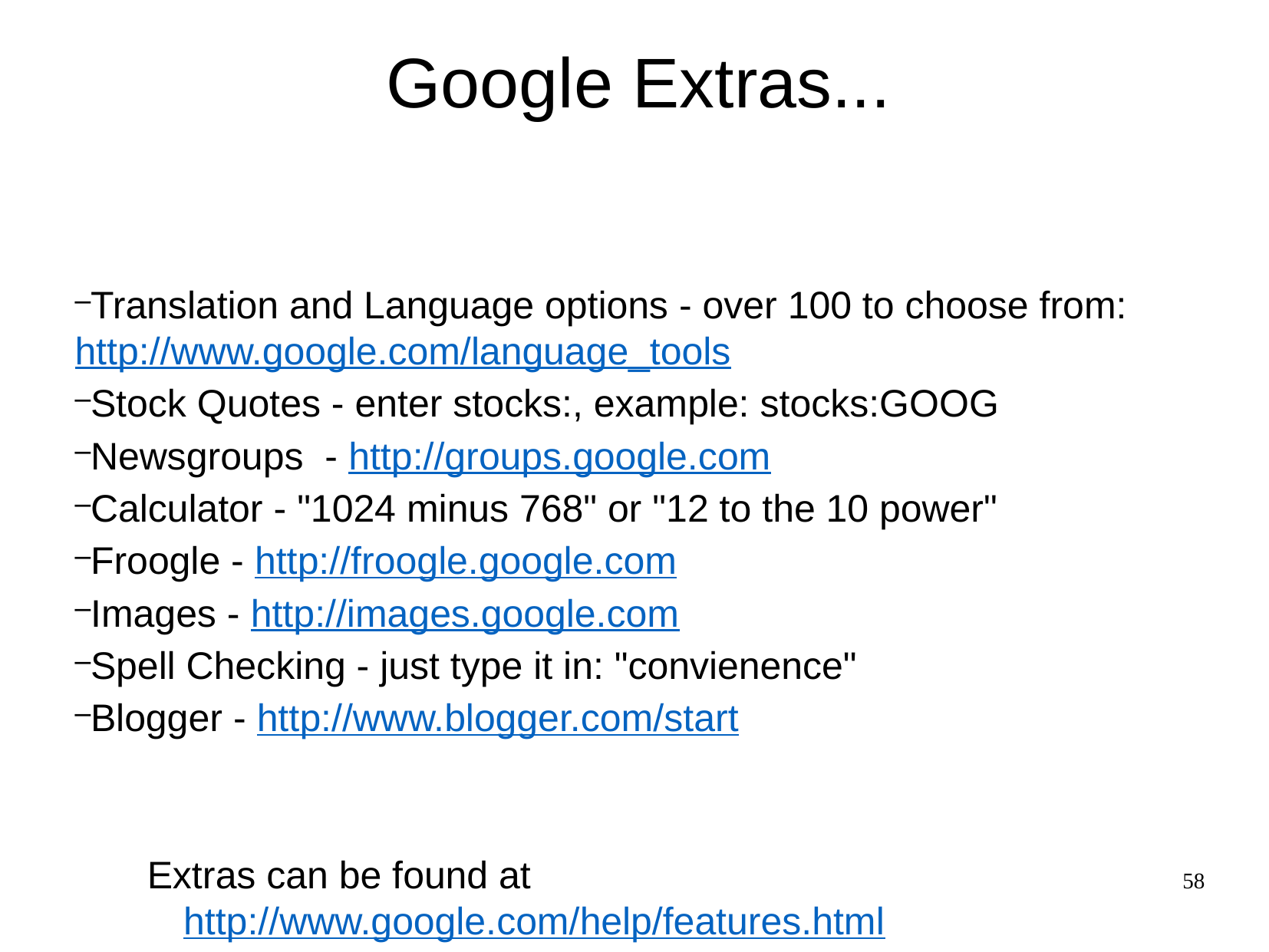

Google Extras...

Translation and Language options - over 100 to choose from: http://www.google.com/language_tools
Stock Quotes - enter stocks:, example: stocks:GOOG
Newsgroups  - http://groups.google.com
Calculator - "1024 minus 768" or "12 to the 10 power"
Froogle - http://froogle.google.com
Images - http://images.google.com
Spell Checking - just type it in: "convienence"
Blogger - http://www.blogger.com/start

Extras can be found at http://www.google.com/help/features.html

58